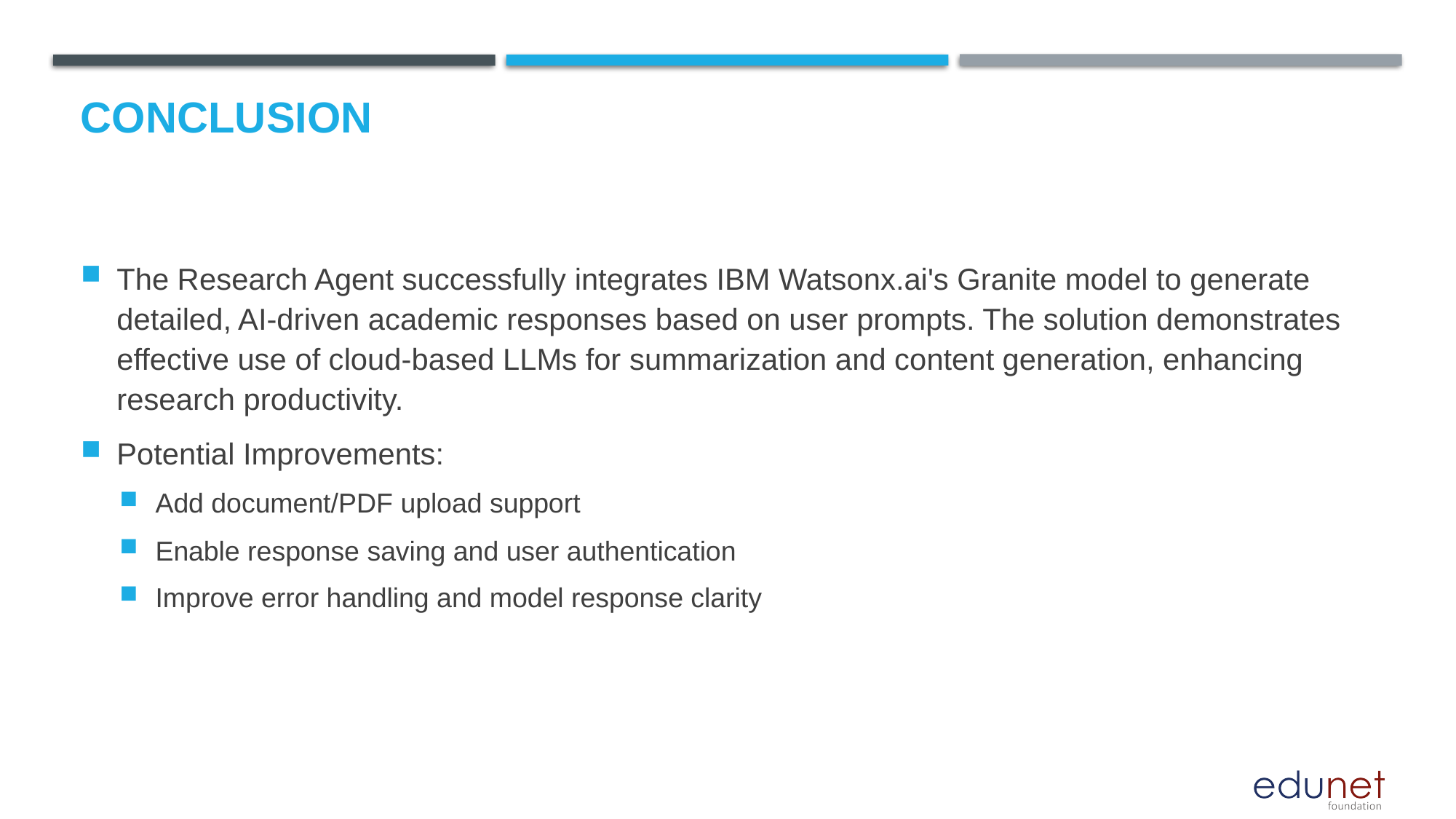

# Conclusion
The Research Agent successfully integrates IBM Watsonx.ai's Granite model to generate detailed, AI-driven academic responses based on user prompts. The solution demonstrates effective use of cloud-based LLMs for summarization and content generation, enhancing research productivity.
Potential Improvements:
Add document/PDF upload support
Enable response saving and user authentication
Improve error handling and model response clarity